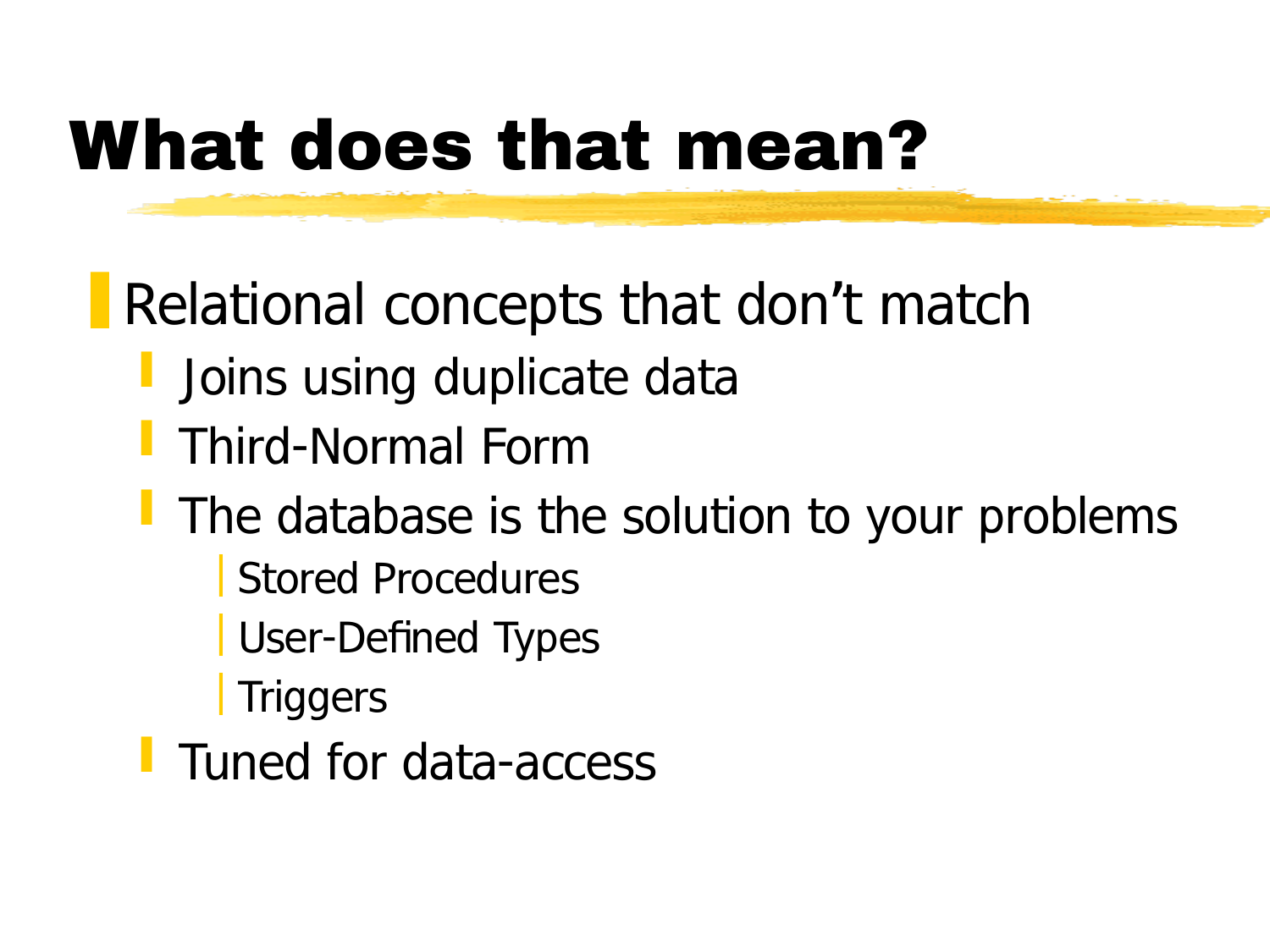

# What does that mean?
Relational concepts that don’t match
Joins using duplicate data
Third-Normal Form
The database is the solution to your problems
Stored Procedures
User-Defined Types
Triggers
Tuned for data-access